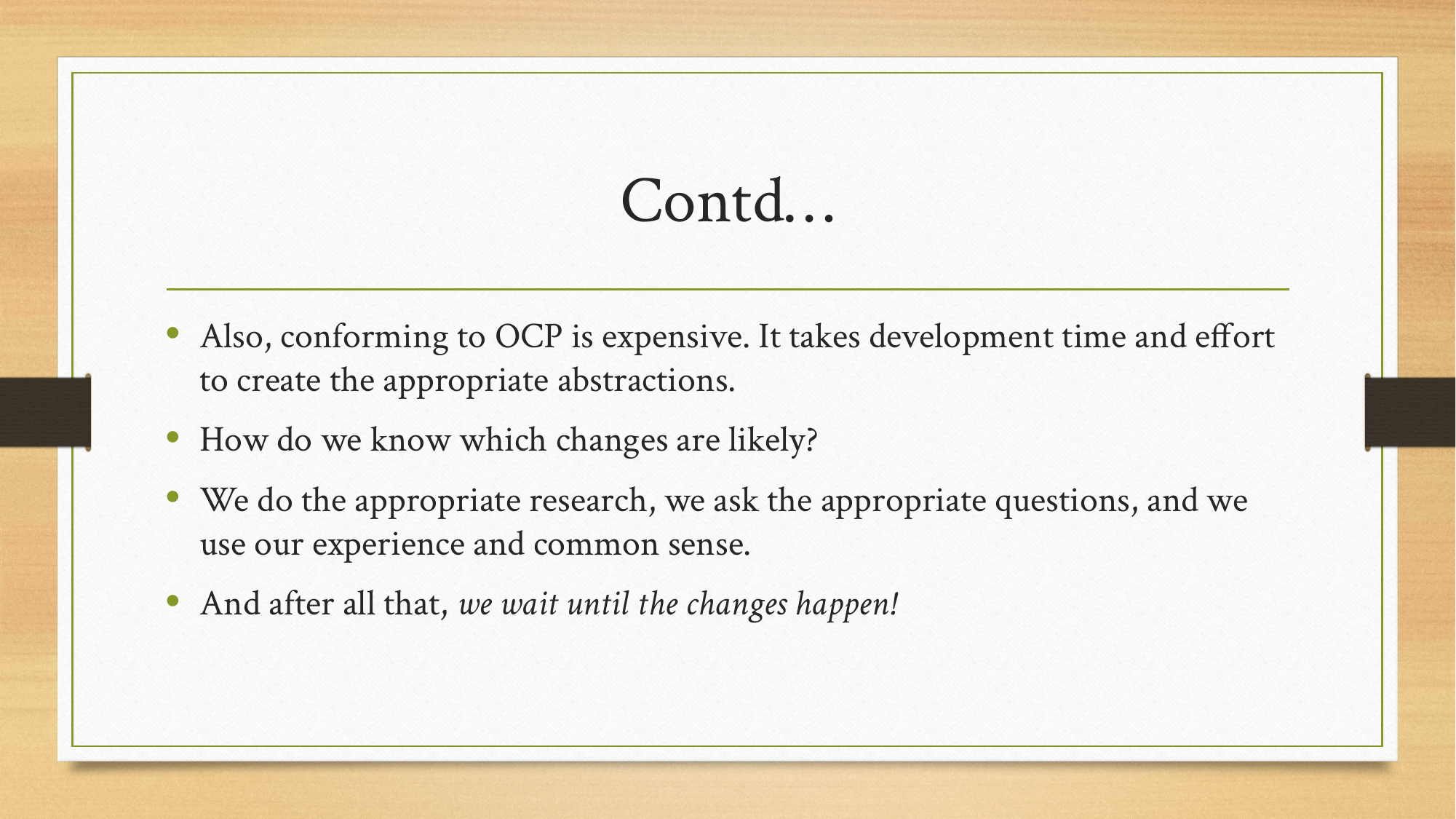

# Contd…
Also, conforming to OCP is expensive. It takes development time and effort to create the appropriate abstractions.
How do we know which changes are likely?
We do the appropriate research, we ask the appropriate questions, and we use our experience and common sense.
And after all that, we wait until the changes happen!